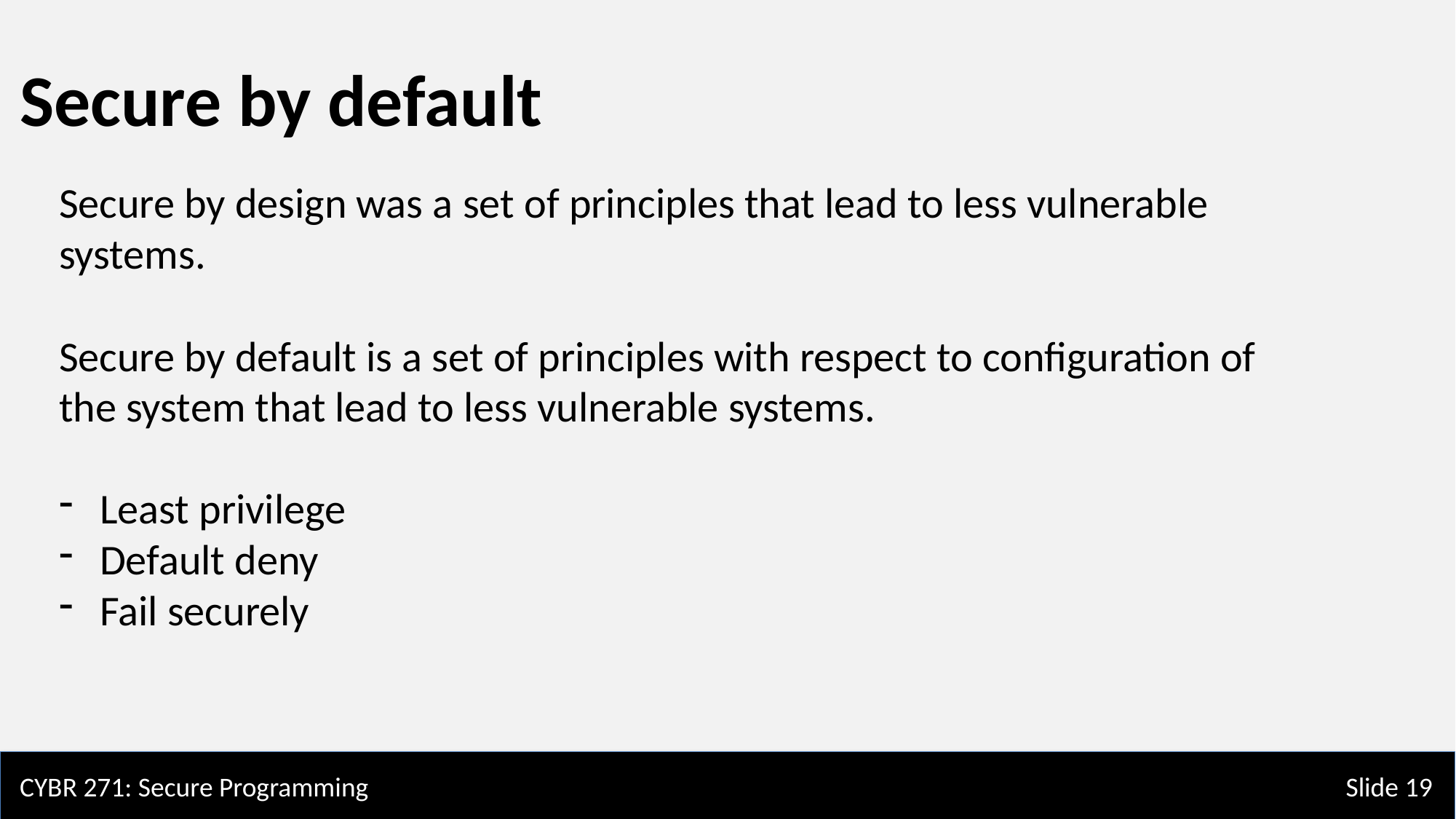

Secure by default
Secure by design was a set of principles that lead to less vulnerable systems.

Secure by default is a set of principles with respect to configuration of the system that lead to less vulnerable systems.

Least privilege
Default deny
Fail securely

CYBR 271: Secure Programming
Slide 19